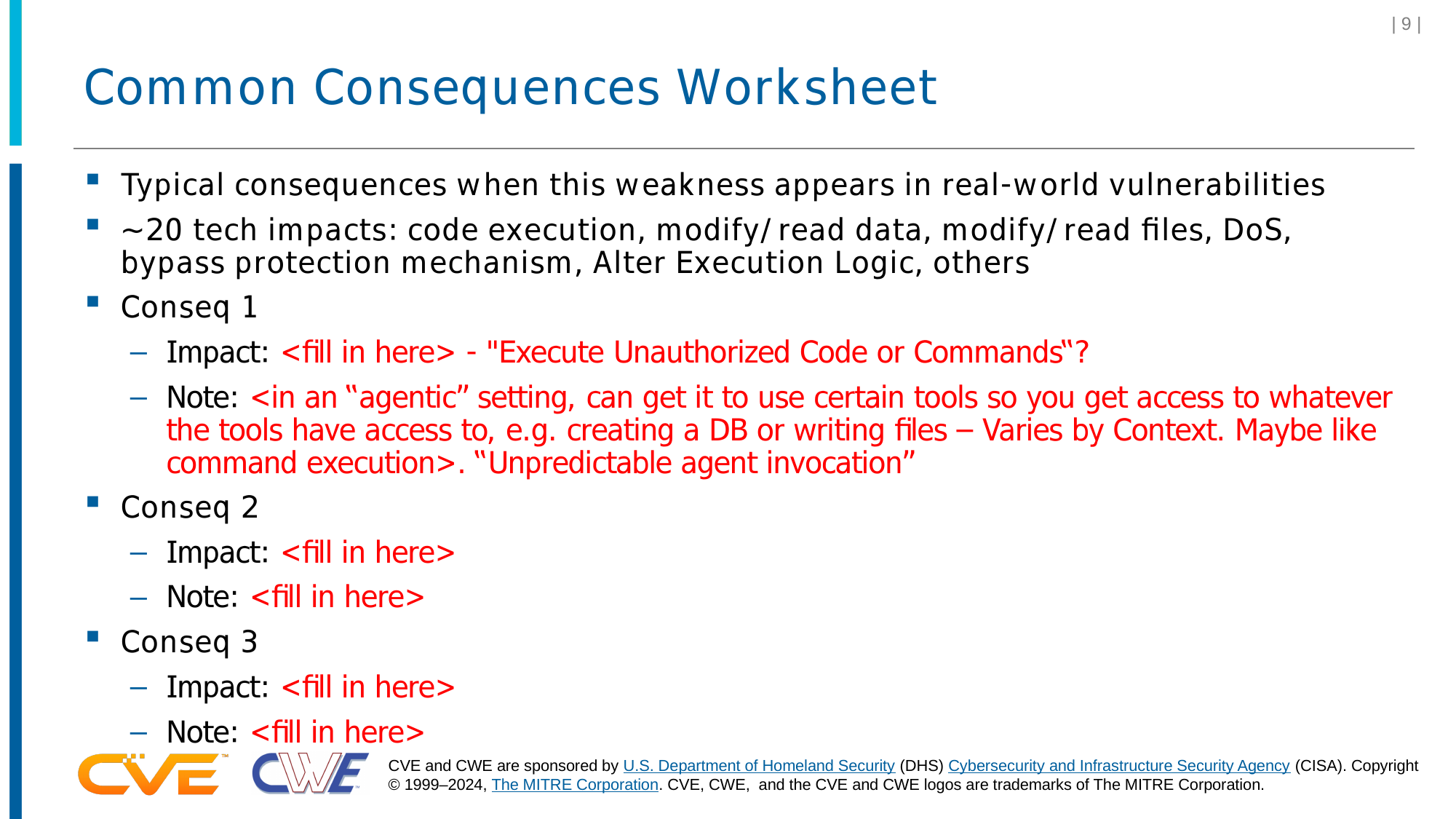

| 9 |
# Common Consequences Worksheet
Typical consequences when this weakness appears in real-world vulnerabilities
~20 tech impacts: code execution, modify/read data, modify/read files, DoS, bypass protection mechanism, Alter Execution Logic, others
Conseq 1
Impact: <fill in here> - "Execute Unauthorized Code or Commands“?
Note: <in an “agentic” setting, can get it to use certain tools so you get access to whatever the tools have access to, e.g. creating a DB or writing files – Varies by Context. Maybe like command execution>. “Unpredictable agent invocation”
Conseq 2
Impact: <fill in here>
Note: <fill in here>
Conseq 3
Impact: <fill in here>
Note: <fill in here>